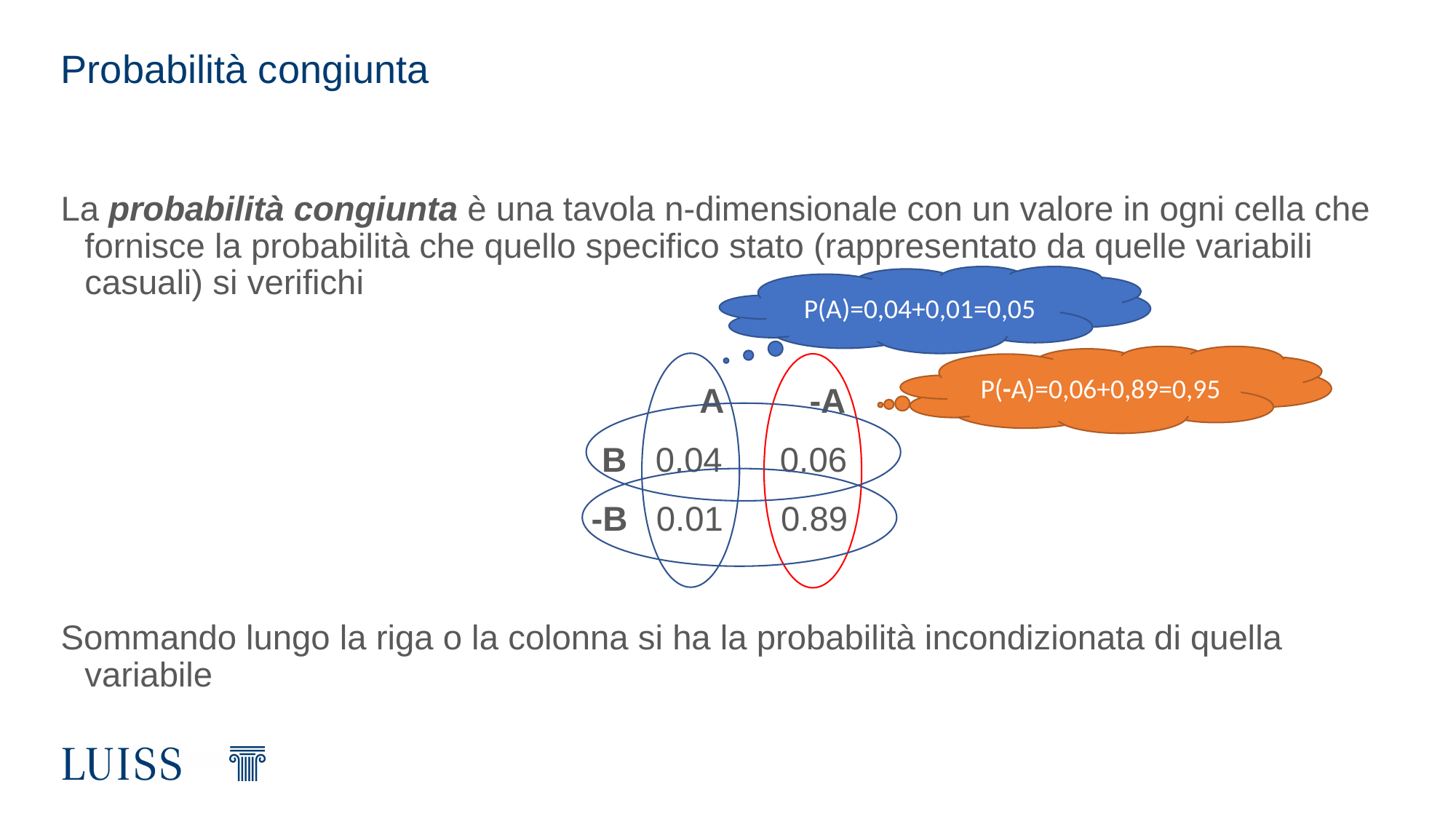

# Probabilità congiunta
La probabilità congiunta è una tavola n-dimensionale con un valore in ogni cella che fornisce la probabilità che quello specifico stato (rappresentato da quelle variabili casuali) si verifichi

           A         -A
 B   0.04      0.06
-B   0.01      0.89

Sommando lungo la riga o la colonna si ha la probabilità incondizionata di quella variabile
P(A)=0,04+0,01=0,05

P(-A)=0,06+0,89=0,95